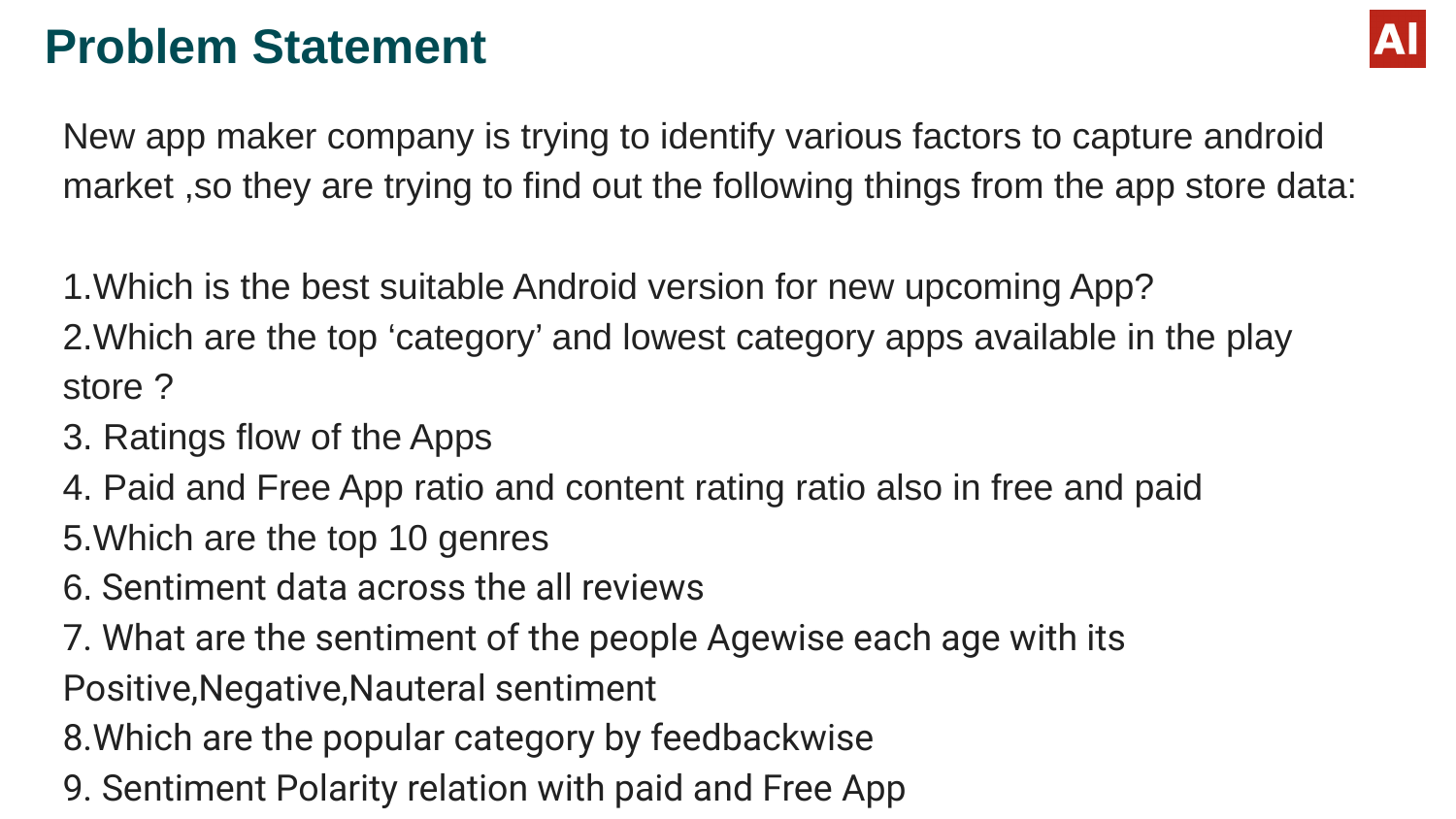

# Problem Statement
New app maker company is trying to identify various factors to capture android market ,so they are trying to find out the following things from the app store data:

1.Which is the best suitable Android version for new upcoming App?
2.Which are the top ‘category’ and lowest category apps available in the play store ?
3. Ratings flow of the Apps
4. Paid and Free App ratio and content rating ratio also in free and paid
5.Which are the top 10 genres
6. Sentiment data across the all reviews
7. What are the sentiment of the people Agewise each age with its     Positive,Negative,Nauteral sentiment
8.Which are the popular category by feedbackwise
9. Sentiment Polarity relation with paid and Free App